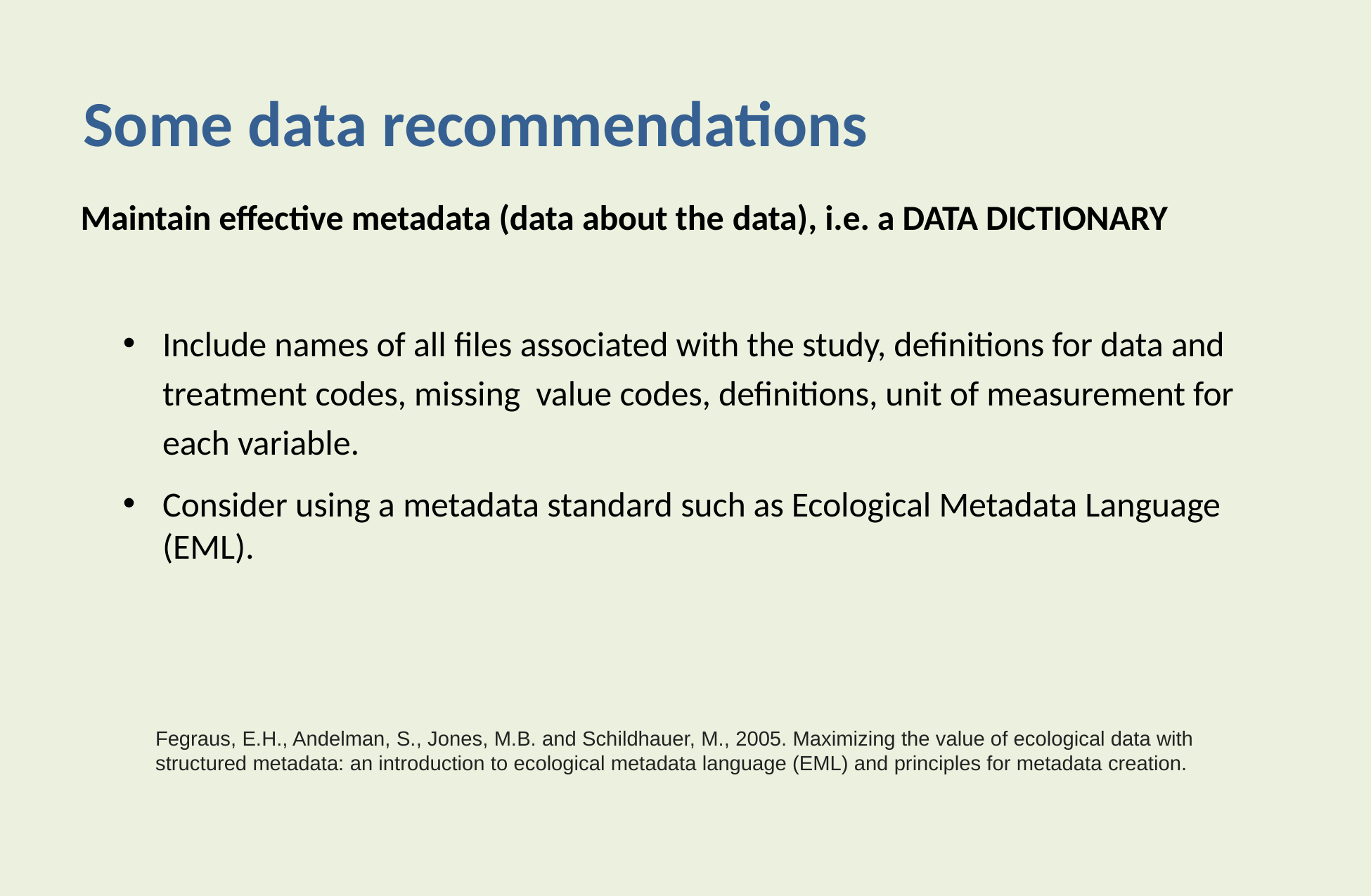

# Some data recommendations
Maintain effective metadata (data about the data), i.e. a DATA DICTIONARY

Include names of all files associated with the study, definitions for data and treatment codes, missing  value codes, definitions, unit of measurement for each variable.
Consider using a metadata standard such as Ecological Metadata Language (EML).
Fegraus, E.H., Andelman, S., Jones, M.B. and Schildhauer, M., 2005. Maximizing the value of ecological data with structured metadata: an introduction to ecological metadata language (EML) and principles for metadata creation.